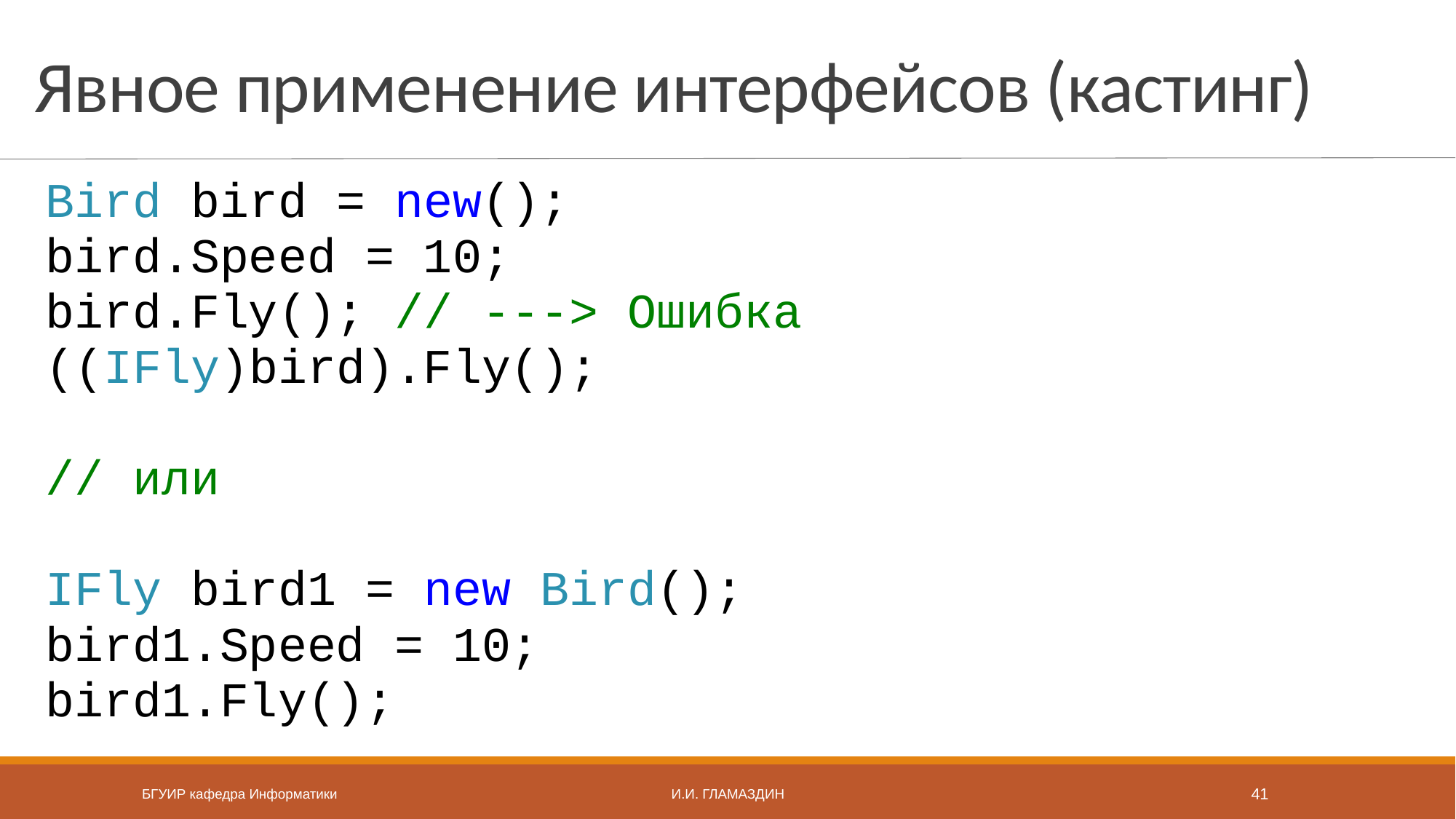

# Явное применение интерфейсов (кастинг)
Bird bird = new();
bird.Speed = 10;
bird.Fly(); // ---> Ошибка
((IFly)bird).Fly();

// или

IFly bird1 = new Bird();
bird1.Speed = 10;
bird1.Fly();
БГУИР кафедра Информатики
И.И. Гламаздин
41